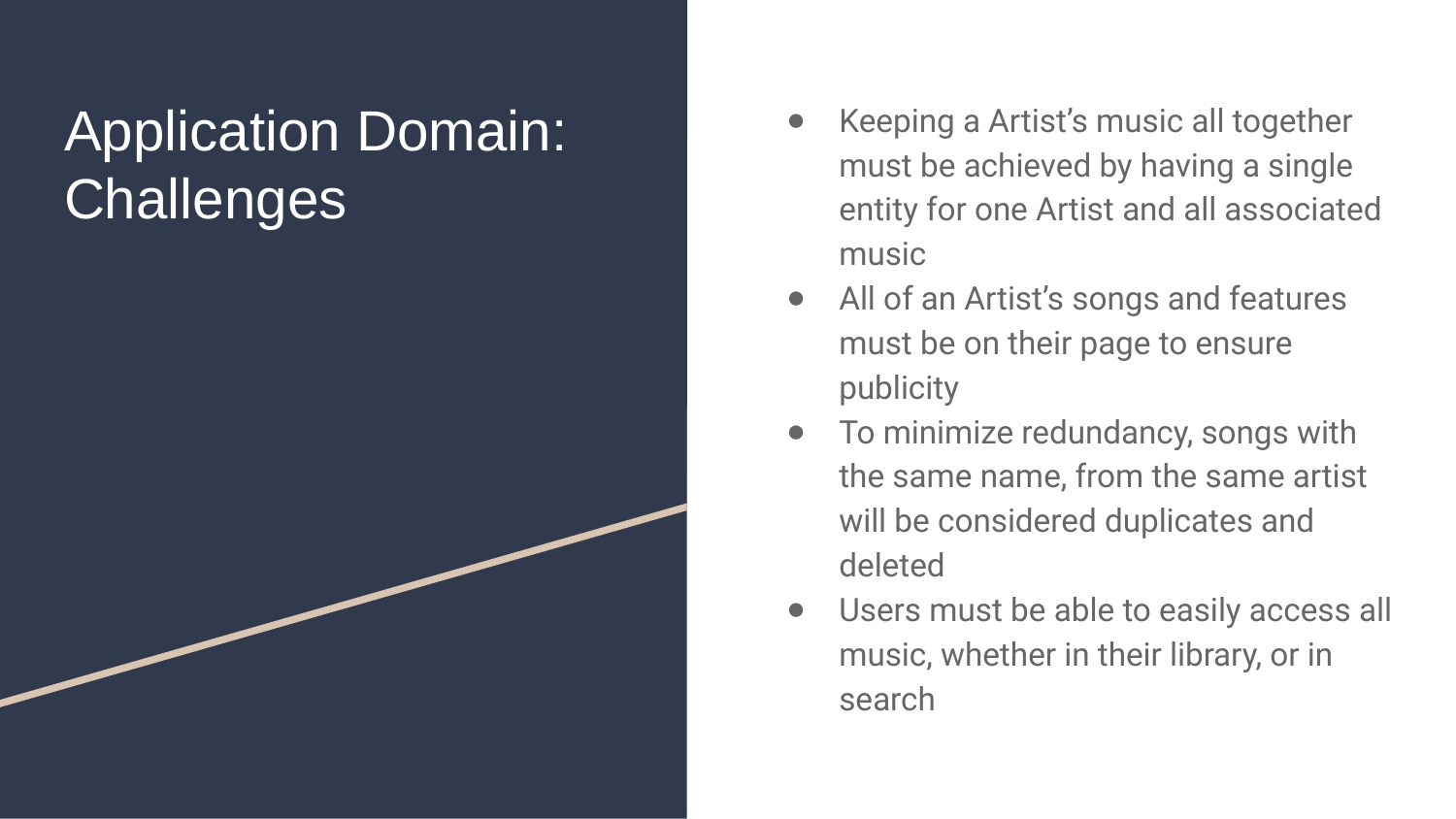

# Application Domain: Challenges
Keeping a Artist’s music all together must be achieved by having a single entity for one Artist and all associated music
All of an Artist’s songs and features must be on their page to ensure publicity
To minimize redundancy, songs with the same name, from the same artist will be considered duplicates and deleted
Users must be able to easily access all music, whether in their library, or in search